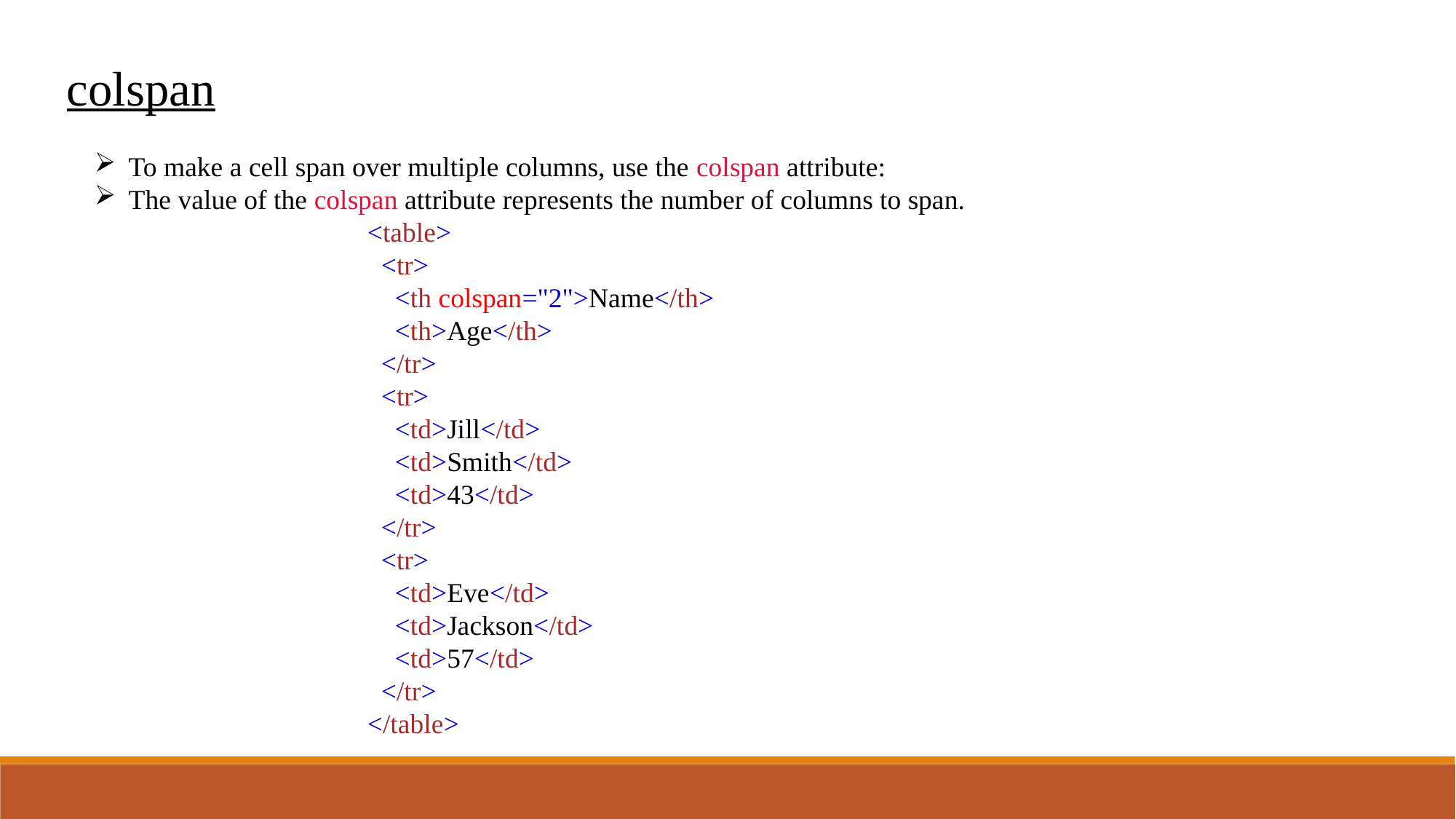

colspan
To make a cell span over multiple columns, use the colspan attribute:
The value of the colspan attribute represents the number of columns to span.
<table>
  <tr>
    <th colspan="2">Name</th>
    <th>Age</th>
  </tr>
  <tr>
    <td>Jill</td>
    <td>Smith</td>
    <td>43</td>
  </tr>
  <tr>
    <td>Eve</td>
    <td>Jackson</td>
    <td>57</td>
  </tr>
</table>